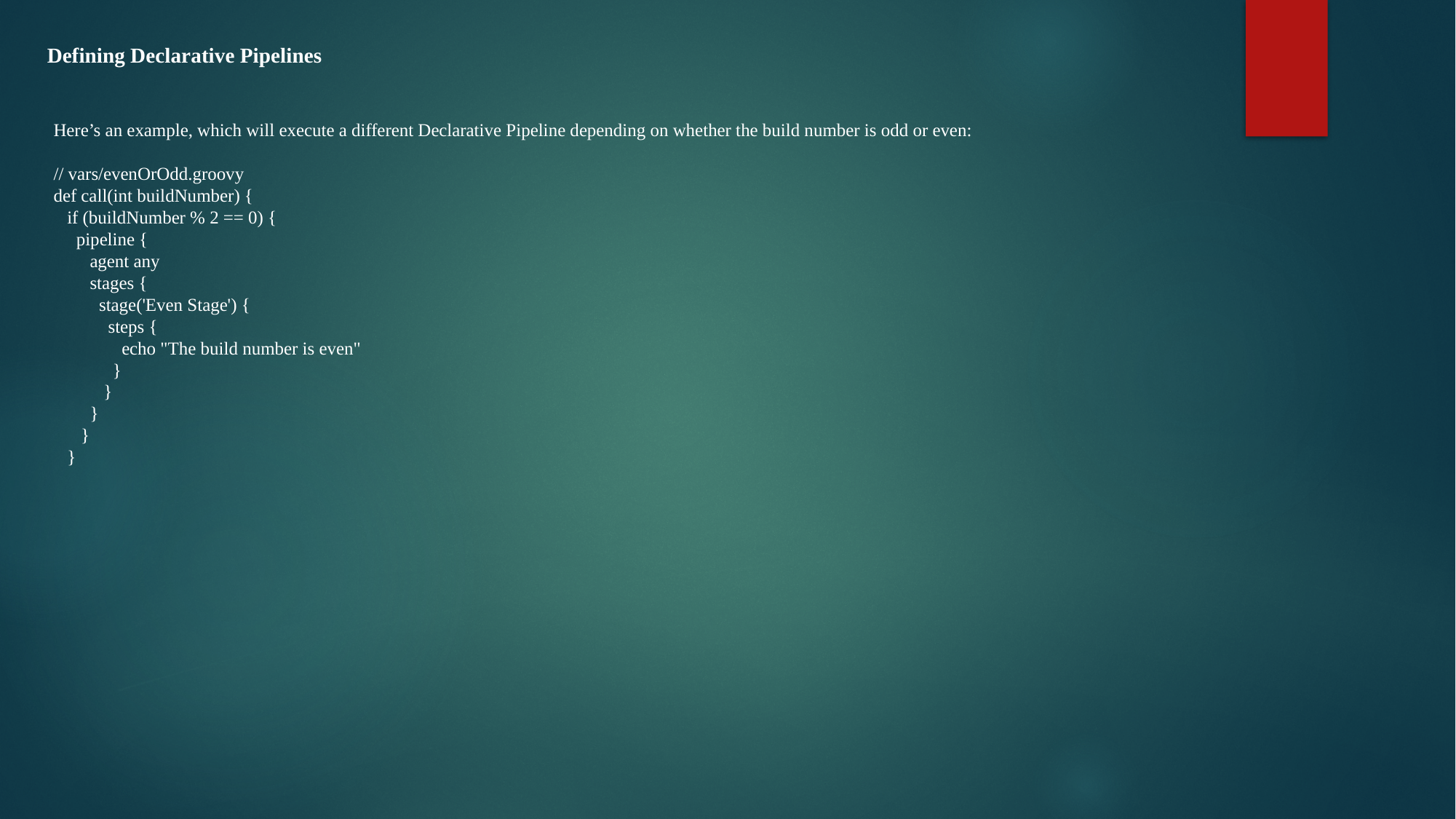

Defining Declarative Pipelines

Here’s an example, which will execute a different Declarative Pipeline depending on whether the build number is odd or even:

// vars/evenOrOdd.groovy
def call(int buildNumber) {
   if (buildNumber % 2 == 0) {
     pipeline {
        agent any
        stages {
          stage('Even Stage') {
            steps {
               echo "The build number is even"
             }
           }
        }
      }
   }